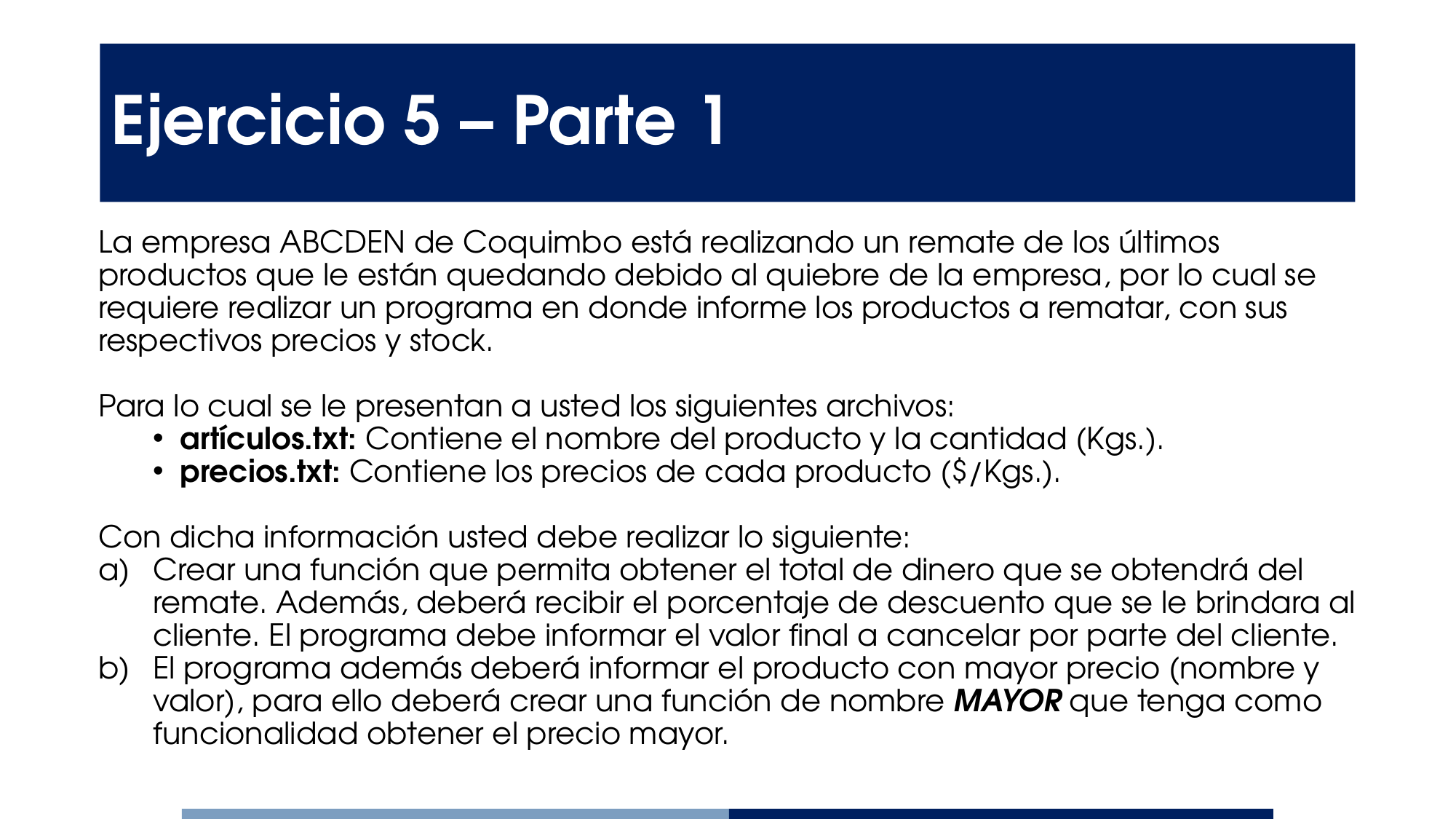

# Ejercicio 5 – Parte 1
La empresa ABCDEN de Coquimbo está realizando un remate de los últimos productos que le están quedando debido al quiebre de la empresa, por lo cual se requiere realizar un programa en donde informe los productos a rematar, con sus respectivos precios y stock.

Para lo cual se le presentan a usted los siguientes archivos:
artículos.txt: Contiene el nombre del producto y la cantidad (Kgs.).
precios.txt: Contiene los precios de cada producto ($/Kgs.).

Con dicha información usted debe realizar lo siguiente:
Crear una función que permita obtener el total de dinero que se obtendrá del remate. Además, deberá recibir el porcentaje de descuento que se le brindara al cliente. El programa debe informar el valor final a cancelar por parte del cliente.
El programa además deberá informar el producto con mayor precio (nombre y valor), para ello deberá crear una función de nombre MAYOR que tenga como funcionalidad obtener el precio mayor.